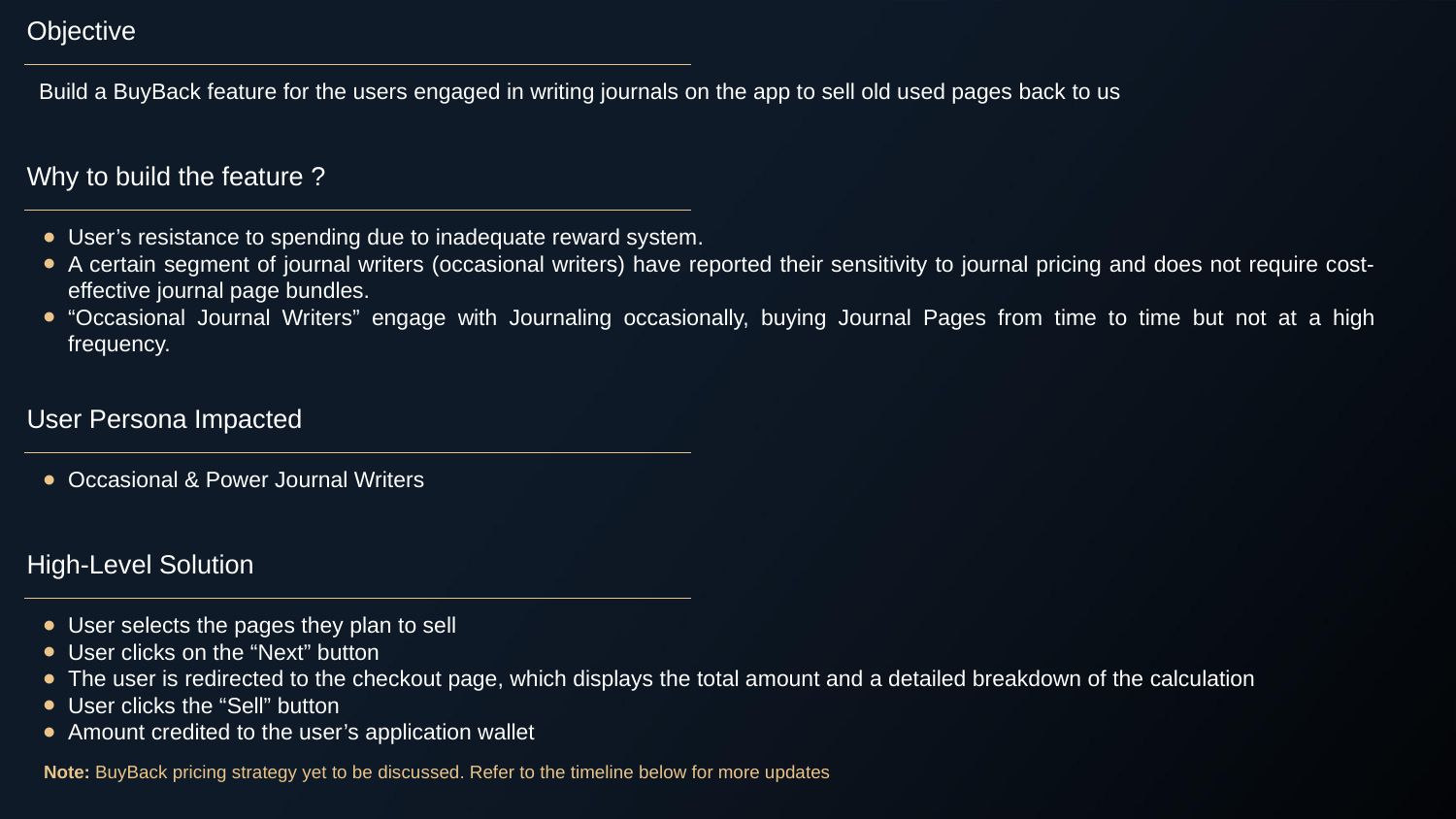

# Objective
Build a BuyBack feature for the users engaged in writing journals on the app to sell old used pages back to us
Why to build the feature ?
User’s resistance to spending due to inadequate reward system.
A certain segment of journal writers (occasional writers) have reported their sensitivity to journal pricing and does not require cost-effective journal page bundles.
“Occasional Journal Writers” engage with Journaling occasionally, buying Journal Pages from time to time but not at a high frequency.
User Persona Impacted
Occasional & Power Journal Writers
High-Level Solution
User selects the pages they plan to sell
User clicks on the “Next” button
The user is redirected to the checkout page, which displays the total amount and a detailed breakdown of the calculation
User clicks the “Sell” button
Amount credited to the user’s application wallet
Note: BuyBack pricing strategy yet to be discussed. Refer to the timeline below for more updates